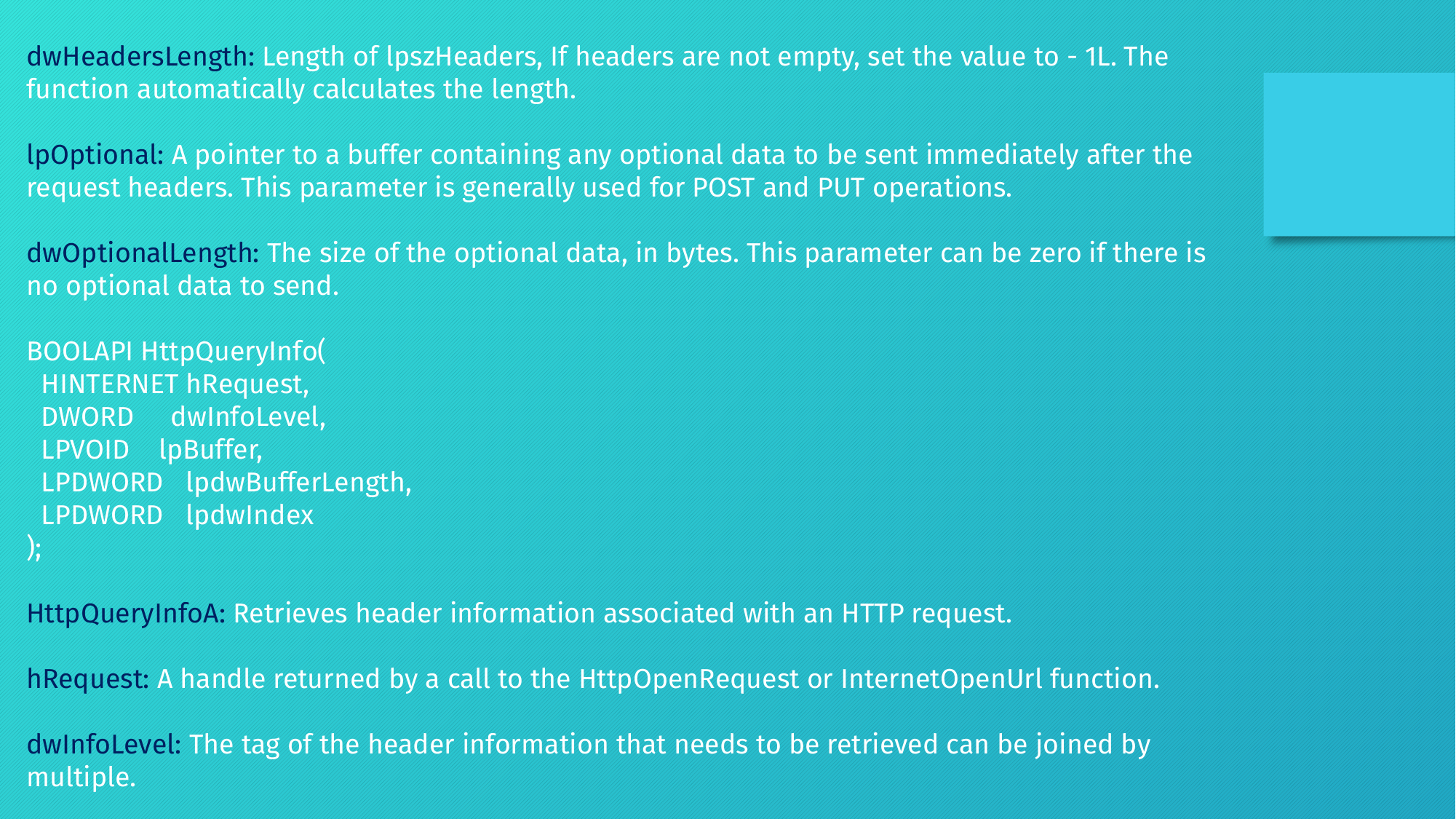

dwHeadersLength: Length of lpszHeaders, If headers are not empty, set the value to - 1L. The function automatically calculates the length.

lpOptional: A pointer to a buffer containing any optional data to be sent immediately after the request headers. This parameter is generally used for POST and PUT operations.

dwOptionalLength: The size of the optional data, in bytes. This parameter can be zero if there is no optional data to send.

BOOLAPI HttpQueryInfo(
  HINTERNET hRequest,
  DWORD     dwInfoLevel,
  LPVOID    lpBuffer,
  LPDWORD   lpdwBufferLength,
  LPDWORD   lpdwIndex
);

HttpQueryInfoA: Retrieves header information associated with an HTTP request.
hRequest: A handle returned by a call to the HttpOpenRequest or InternetOpenUrl function.

dwInfoLevel: The tag of the header information that needs to be retrieved can be joined by multiple.